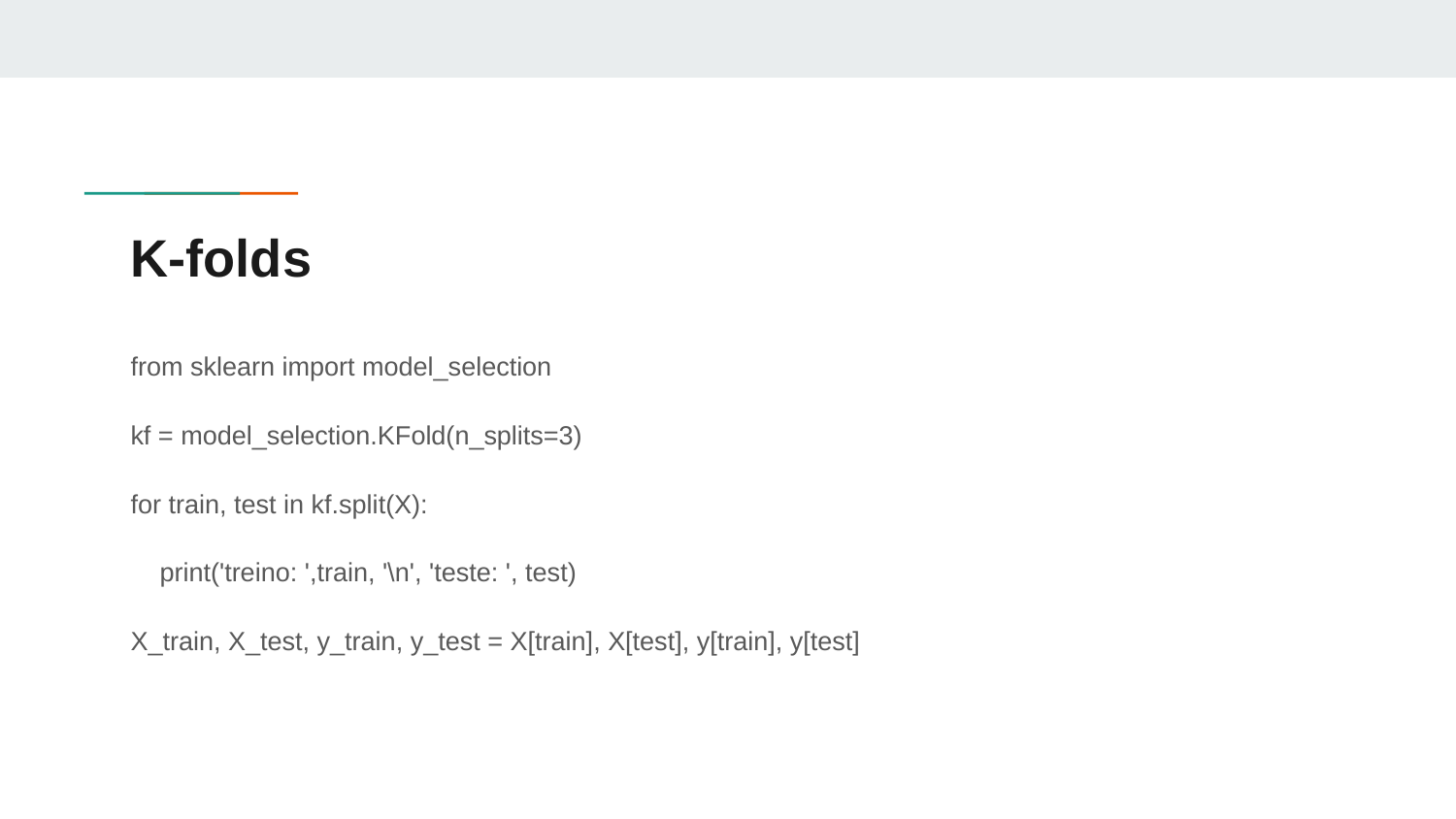

# K-folds
from sklearn import model_selection
kf = model_selection.KFold(n_splits=3)
for train, test in kf.split(X):
    print('treino: ',train, '\n', 'teste: ', test)
X_train, X_test, y_train, y_test = X[train], X[test], y[train], y[test]